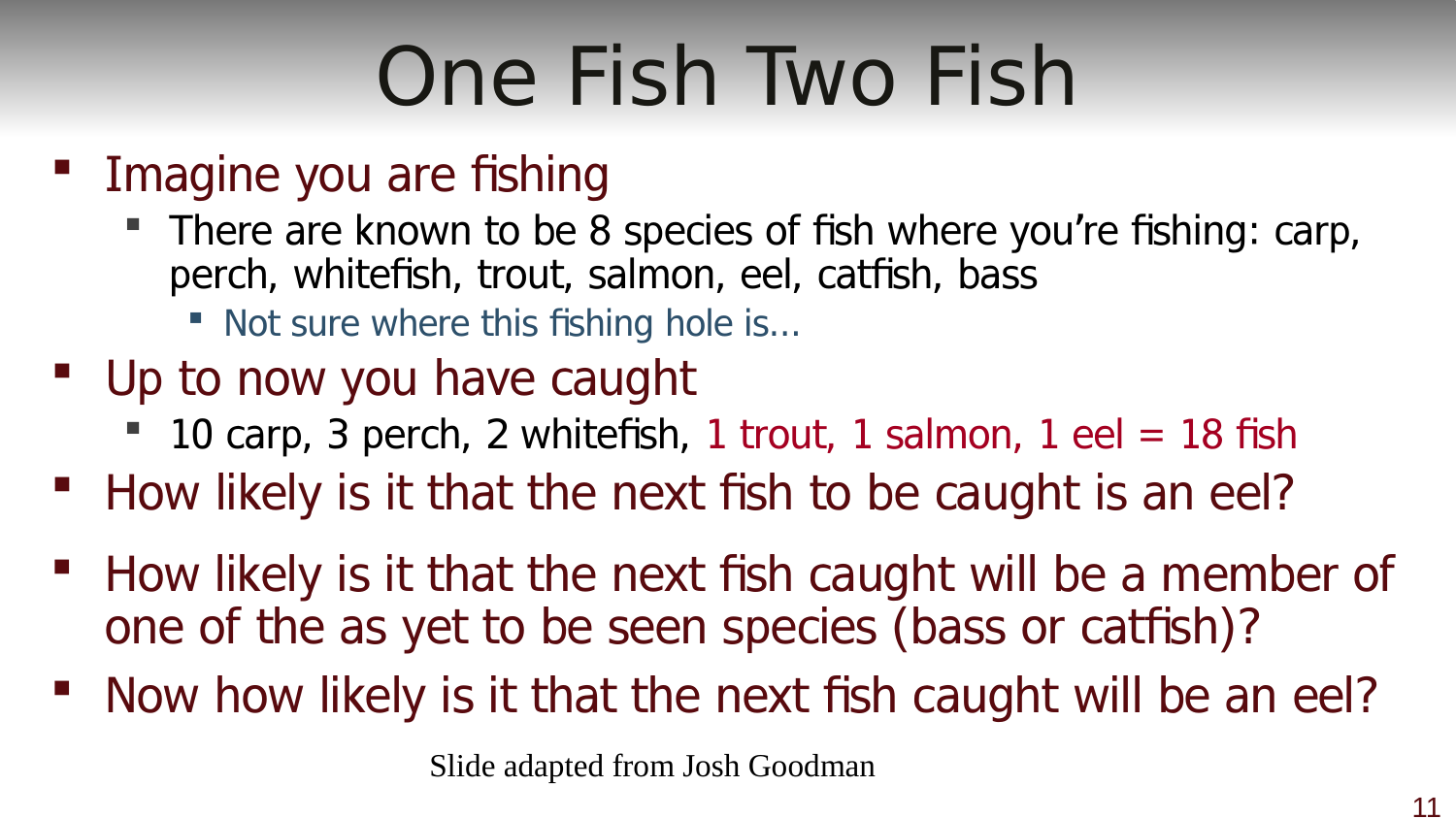

# One Fish Two Fish
Imagine you are fishing
There are known to be 8 species of fish where you’re fishing: carp, perch, whitefish, trout, salmon, eel, catfish, bass
Not sure where this fishing hole is...
Up to now you have caught
10 carp, 3 perch, 2 whitefish, 1 trout, 1 salmon, 1 eel = 18 fish
How likely is it that the next fish to be caught is an eel?

How likely is it that the next fish caught will be a member of one of the as yet to be seen species (bass or catfish)?
Now how likely is it that the next fish caught will be an eel?
Slide adapted from Josh Goodman
11